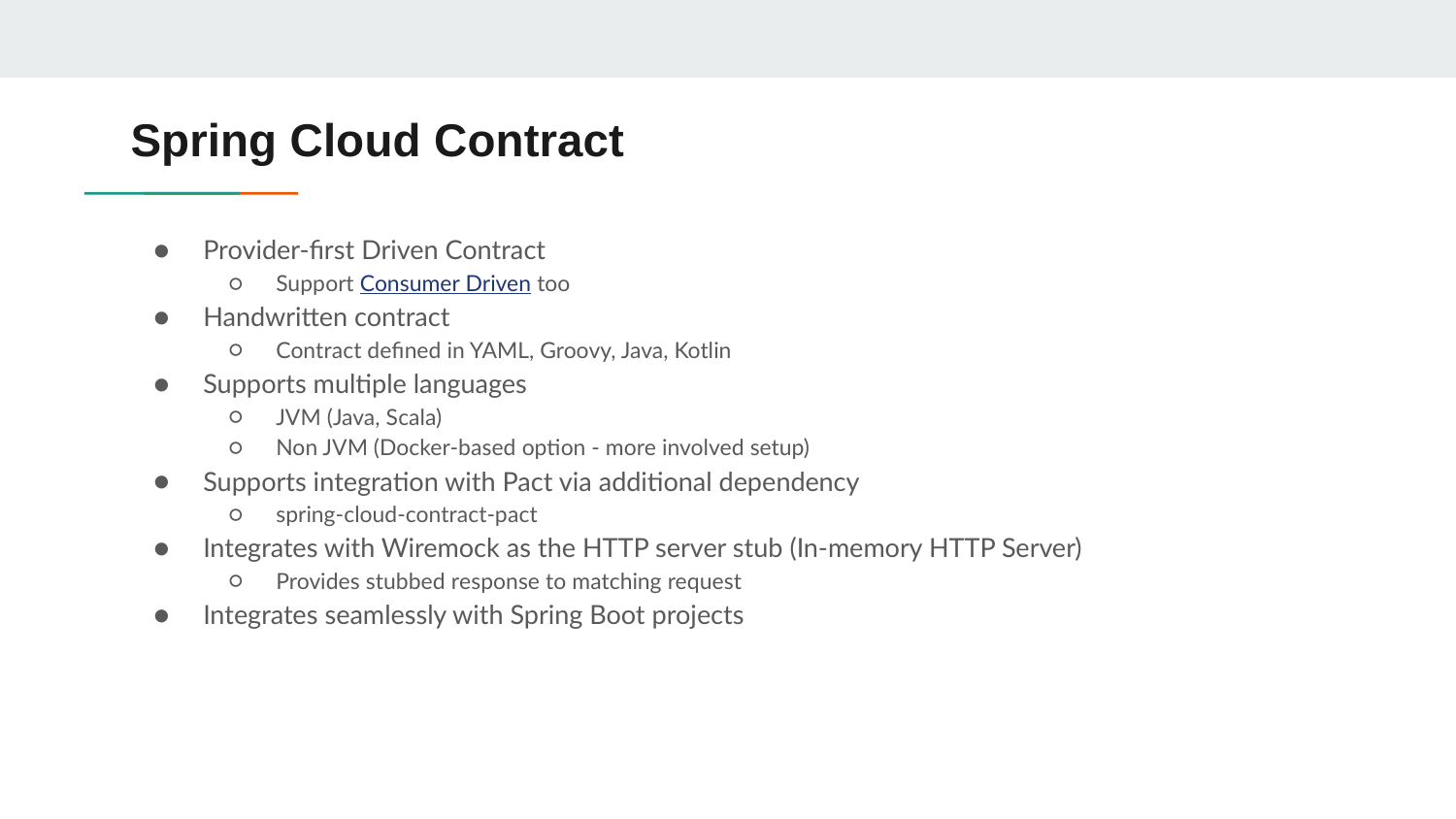

# Spring Cloud Contract
Provider-first Driven Contract
Support Consumer Driven too
Handwritten contract
Contract defined in YAML, Groovy, Java, Kotlin
Supports multiple languages
JVM (Java, Scala)
Non JVM (Docker-based option - more involved setup)
Supports integration with Pact via additional dependency
spring-cloud-contract-pact
Integrates with Wiremock as the HTTP server stub (In-memory HTTP Server)
Provides stubbed response to matching request
Integrates seamlessly with Spring Boot projects